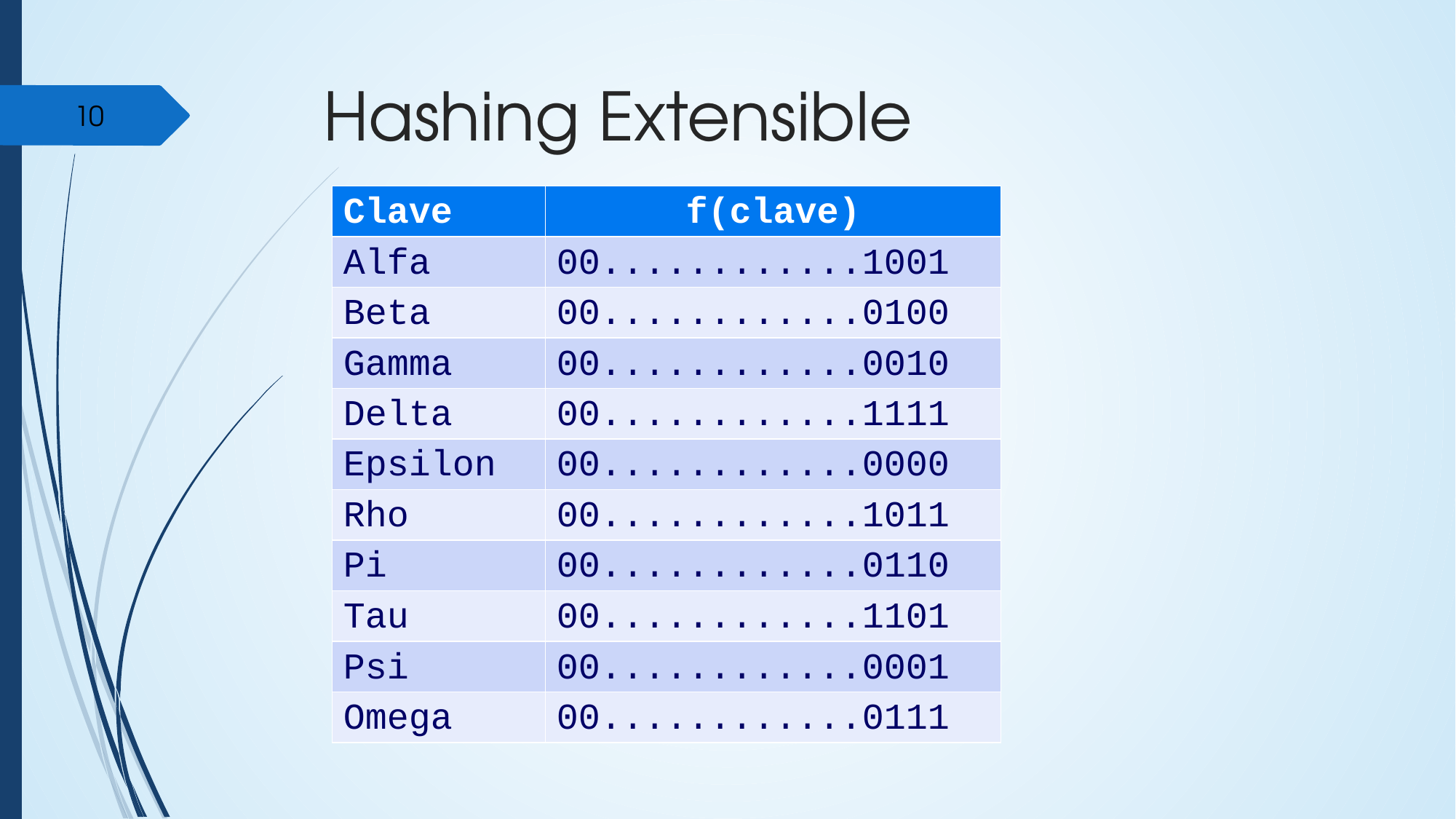

# Hashing Extensible
10
| Clave | f(clave) |
| --- | --- |
| Alfa | 00............1001 |
| Beta | 00............0100 |
| Gamma | 00............0010 |
| Delta | 00............1111 |
| Epsilon | 00............0000 |
| Rho | 00............1011 |
| Pi | 00............0110 |
| Tau | 00............1101 |
| Psi | 00............0001 |
| Omega | 00............0111 |